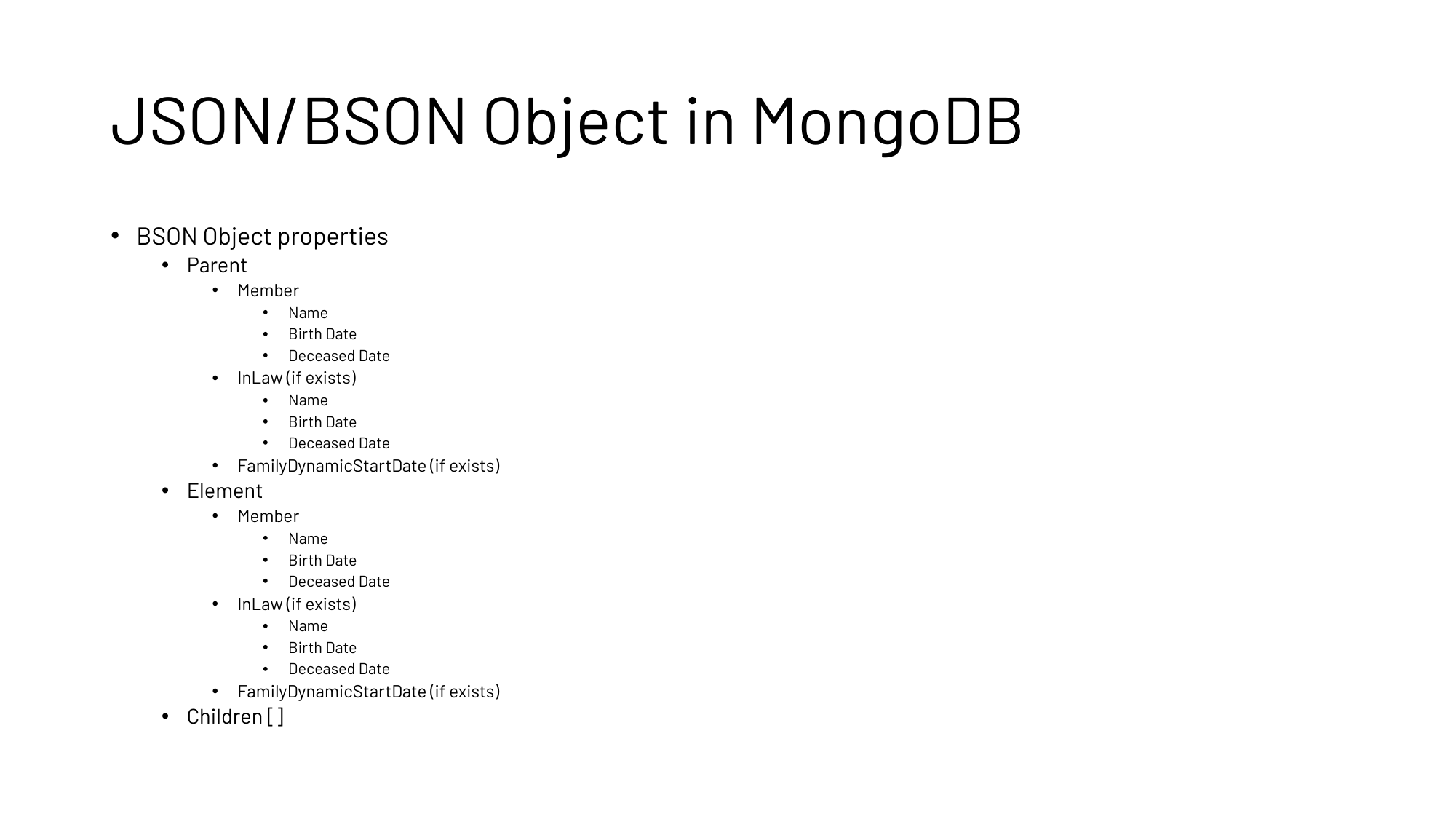

# JSON/BSON Object in MongoDB
BSON Object properties
Parent
Member
Name
Birth Date
Deceased Date
InLaw (if exists)
Name
Birth Date
Deceased Date
FamilyDynamicStartDate (if exists)
Element
Member
Name
Birth Date
Deceased Date
InLaw (if exists)
Name
Birth Date
Deceased Date
FamilyDynamicStartDate (if exists)
Children []